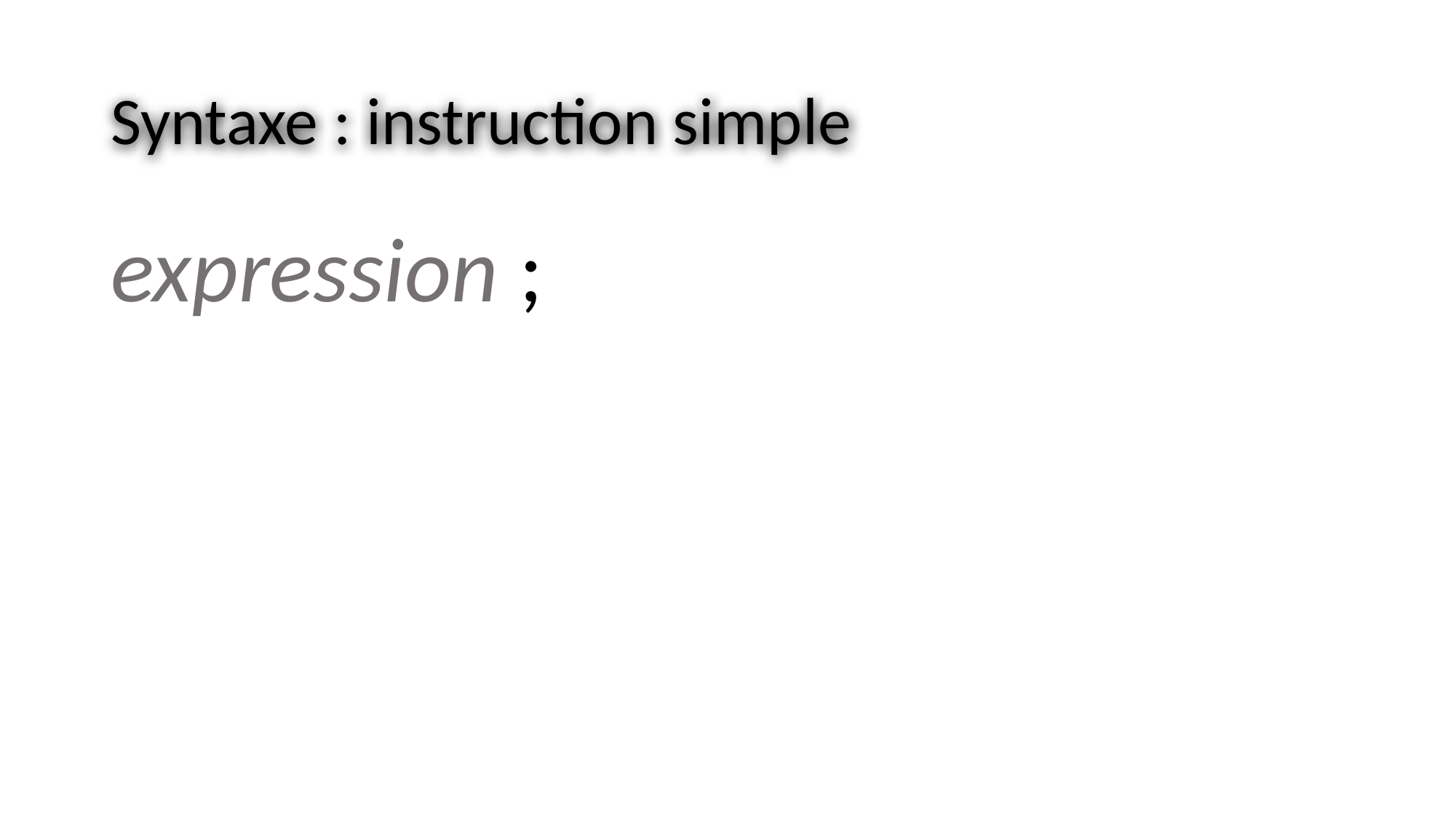

# Syntaxe : instruction simple
expression ;